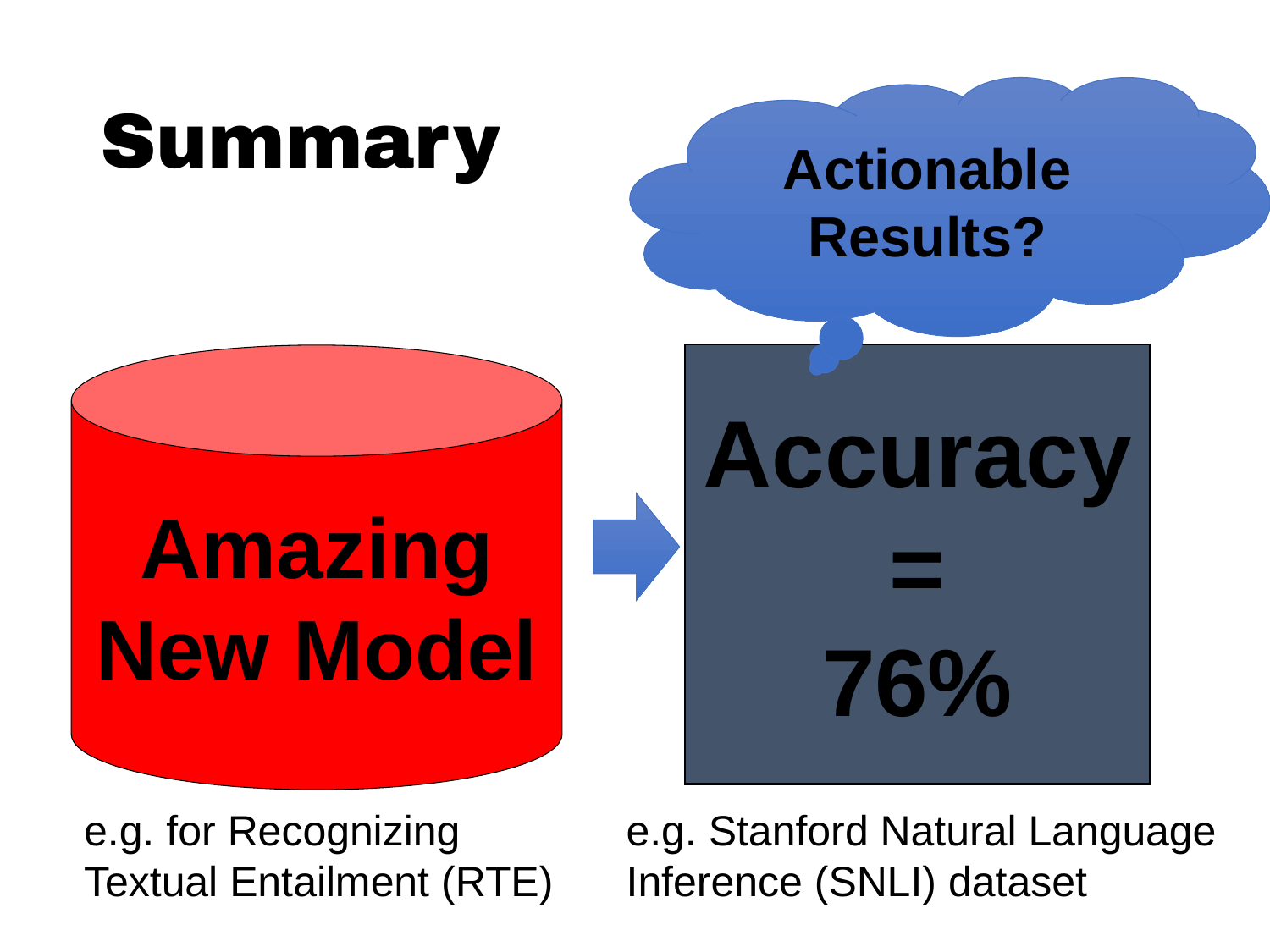

# Summary
Actionable Results?
Accuracy=
76%
Amazing
New Model

e.g. Stanford Natural Language Inference (SNLI) dataset

e.g. for Recognizing
Textual Entailment (RTE)